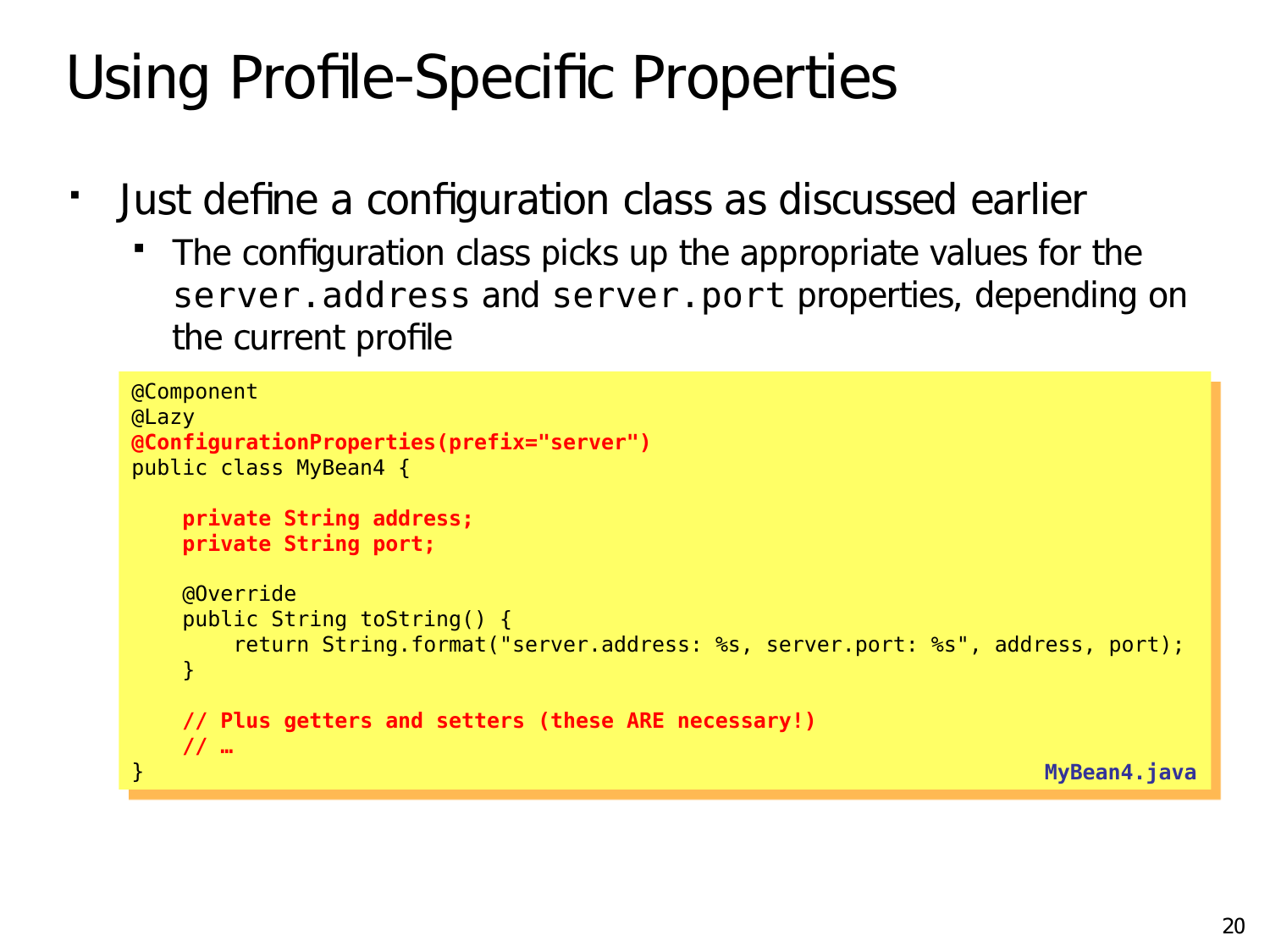

# Using Profile-Specific Properties
Just define a configuration class as discussed earlier
The configuration class picks up the appropriate values for the server.address and server.port properties, depending on the current profile

@Component
@Lazy
@ConfigurationProperties(prefix="server")
public class MyBean4 {

    private String address;
    private String port;

    @Override
    public String toString() {
        return String.format("server.address: %s, server.port: %s", address, port);
    }

    // Plus getters and setters (these ARE necessary!)
    // …
}
MyBean4.java
20